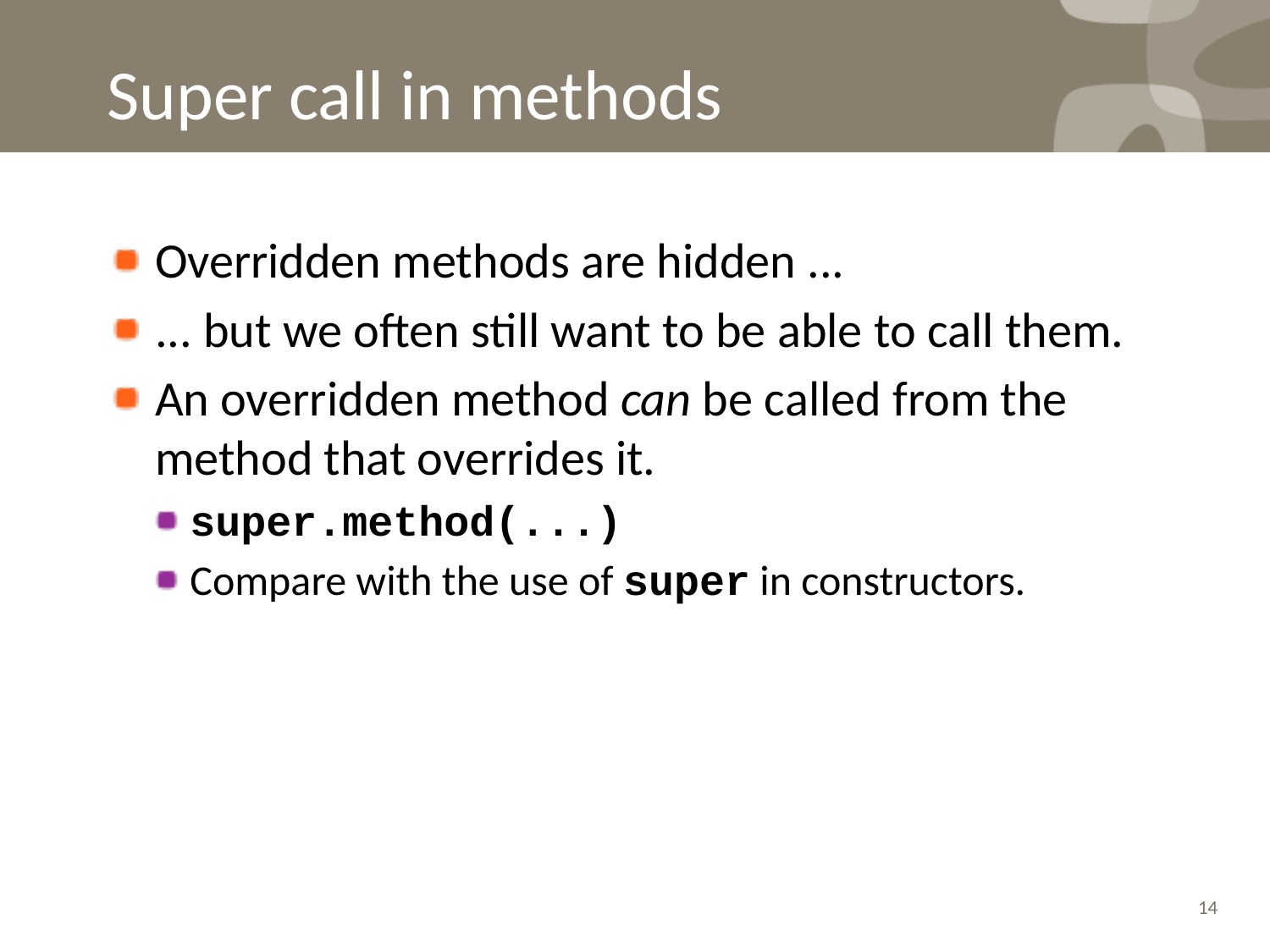

# Super call in methods
Overridden methods are hidden ...
... but we often still want to be able to call them.
An overridden method can be called from the method that overrides it.
super.method(...)
Compare with the use of super in constructors.
14